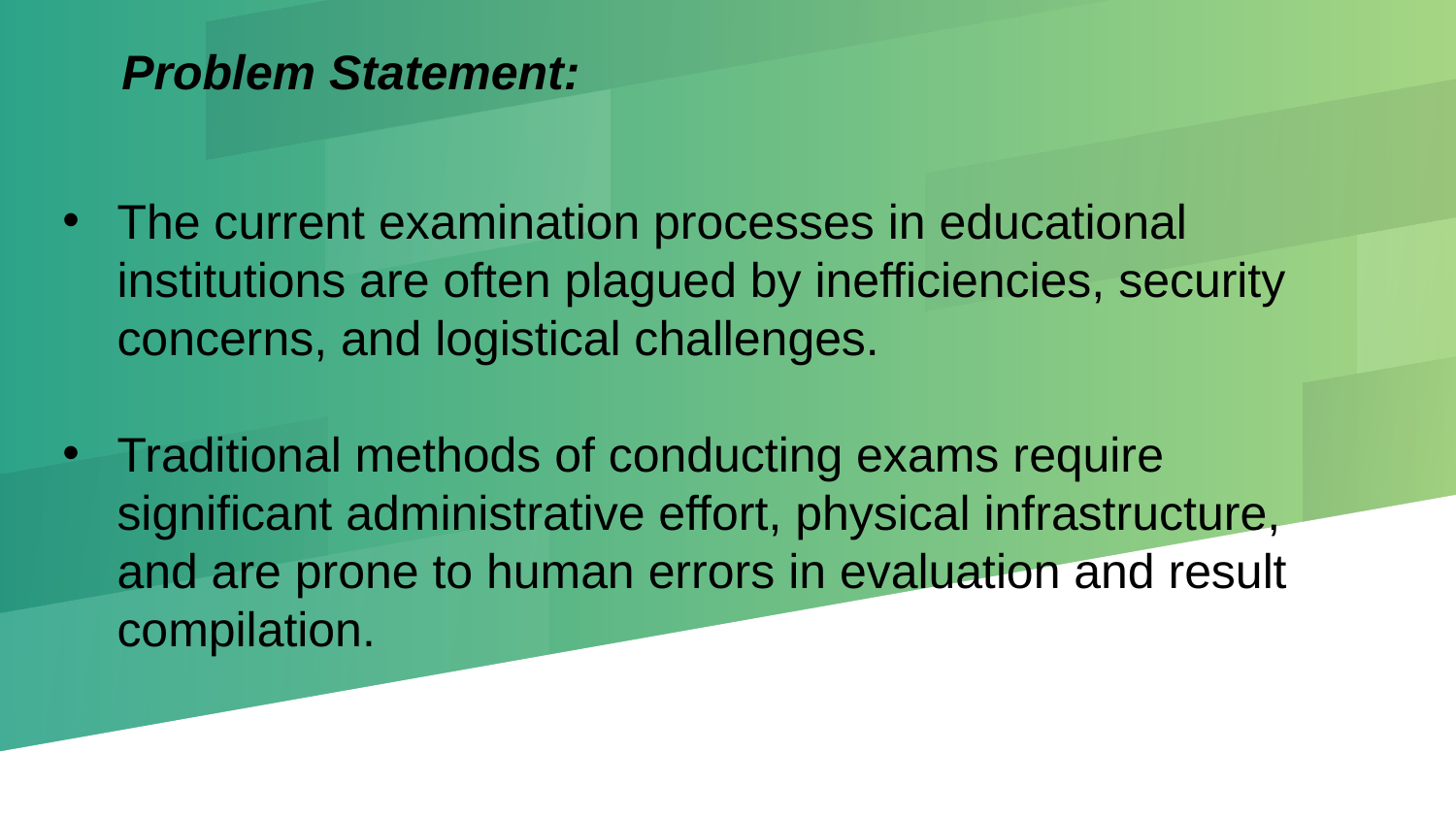

Problem Statement:
The current examination processes in educational institutions are often plagued by inefficiencies, security concerns, and logistical challenges.

Traditional methods of conducting exams require significant administrative effort, physical infrastructure, and are prone to human errors in evaluation and result compilation.